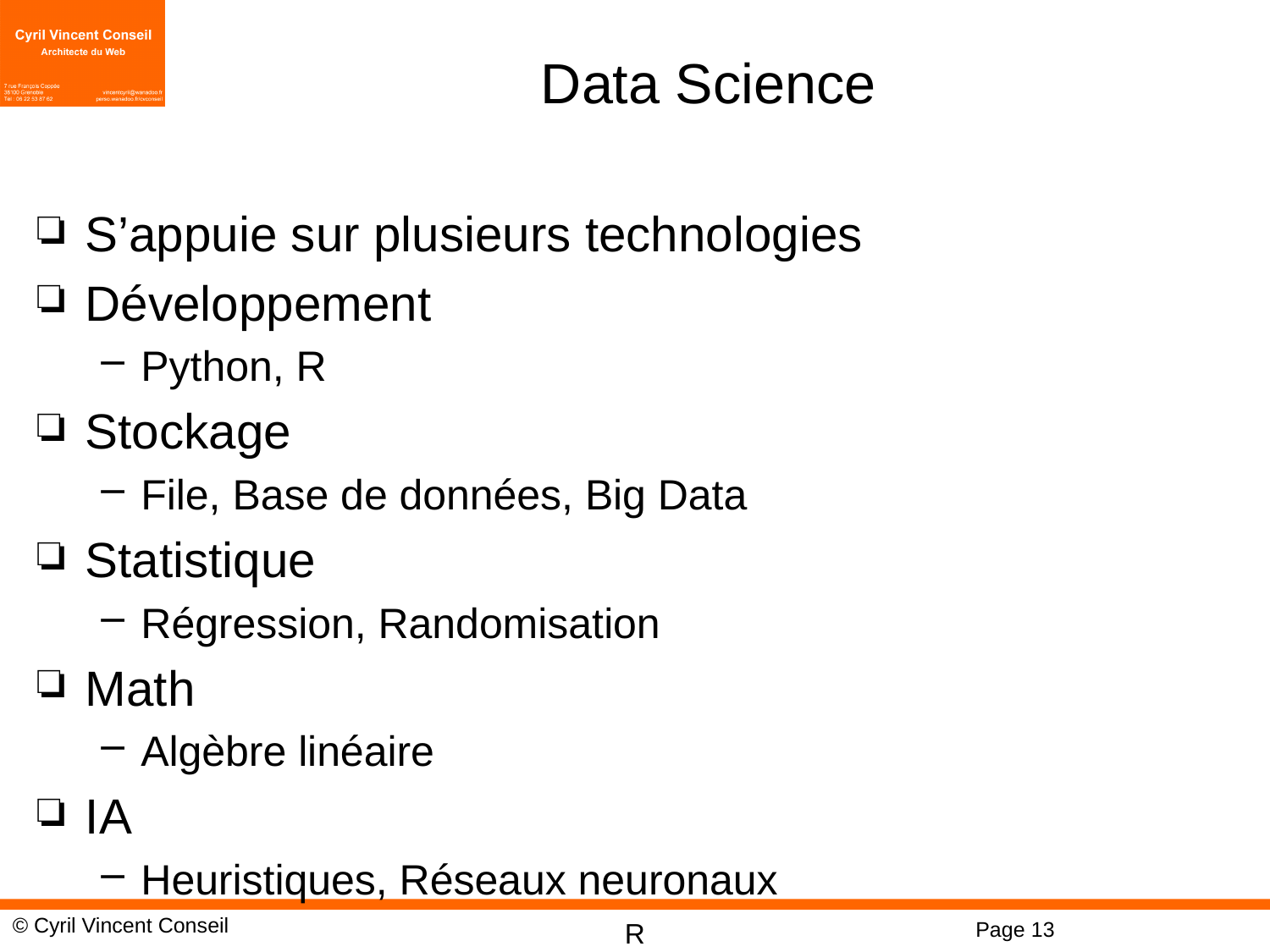

# Data Science
S’appuie sur plusieurs technologies
Développement
Python, R
Stockage
File, Base de données, Big Data
Statistique
Régression, Randomisation
Math
Algèbre linéaire
IA
Heuristiques, Réseaux neuronaux